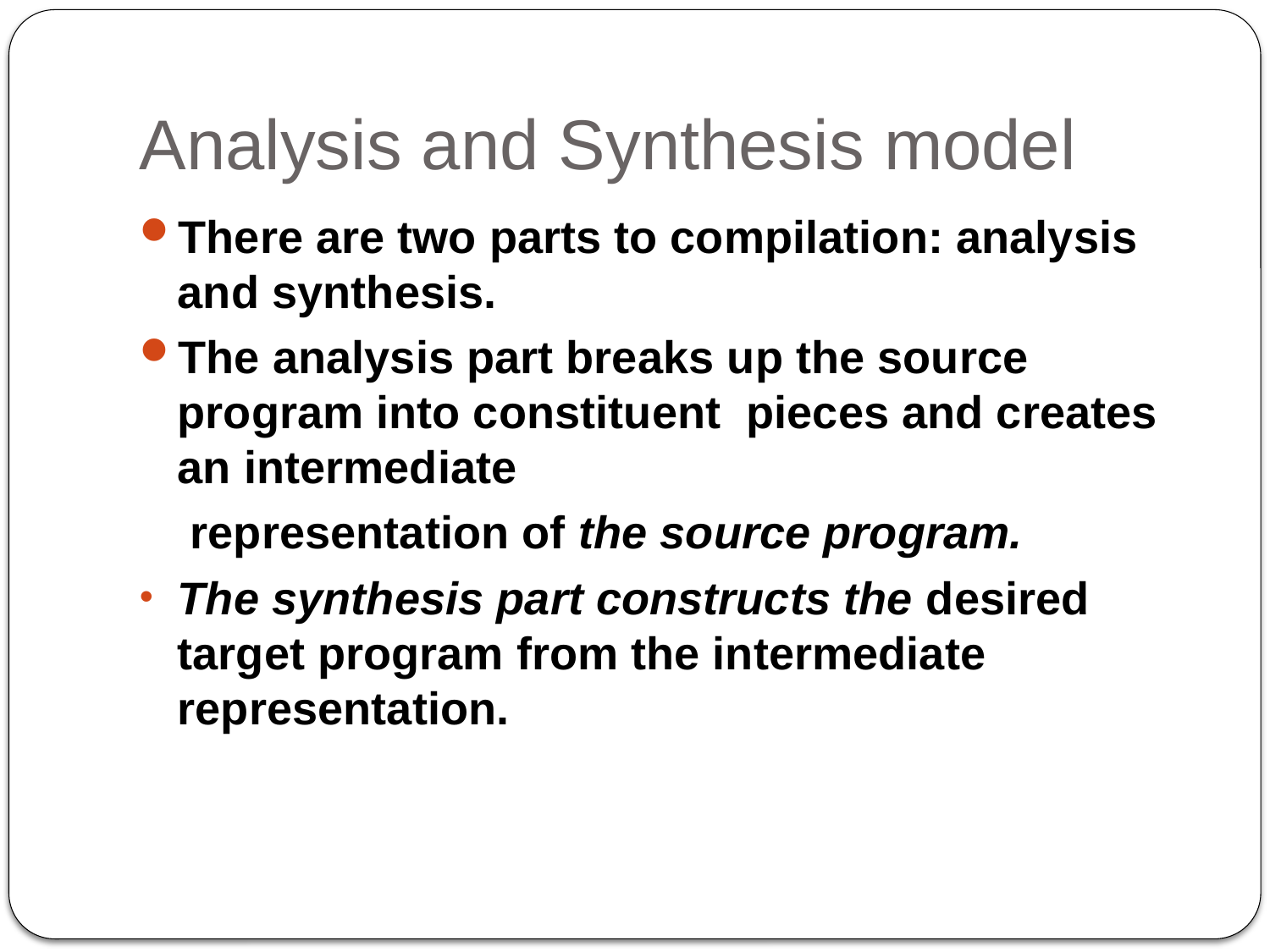

# Analysis and Synthesis model
There are two parts to compilation: analysis and synthesis.
The analysis part breaks up the source program into constituent  pieces and creates an intermediate
    representation of the source program.
The synthesis part constructs the desired target program from the intermediate representation.